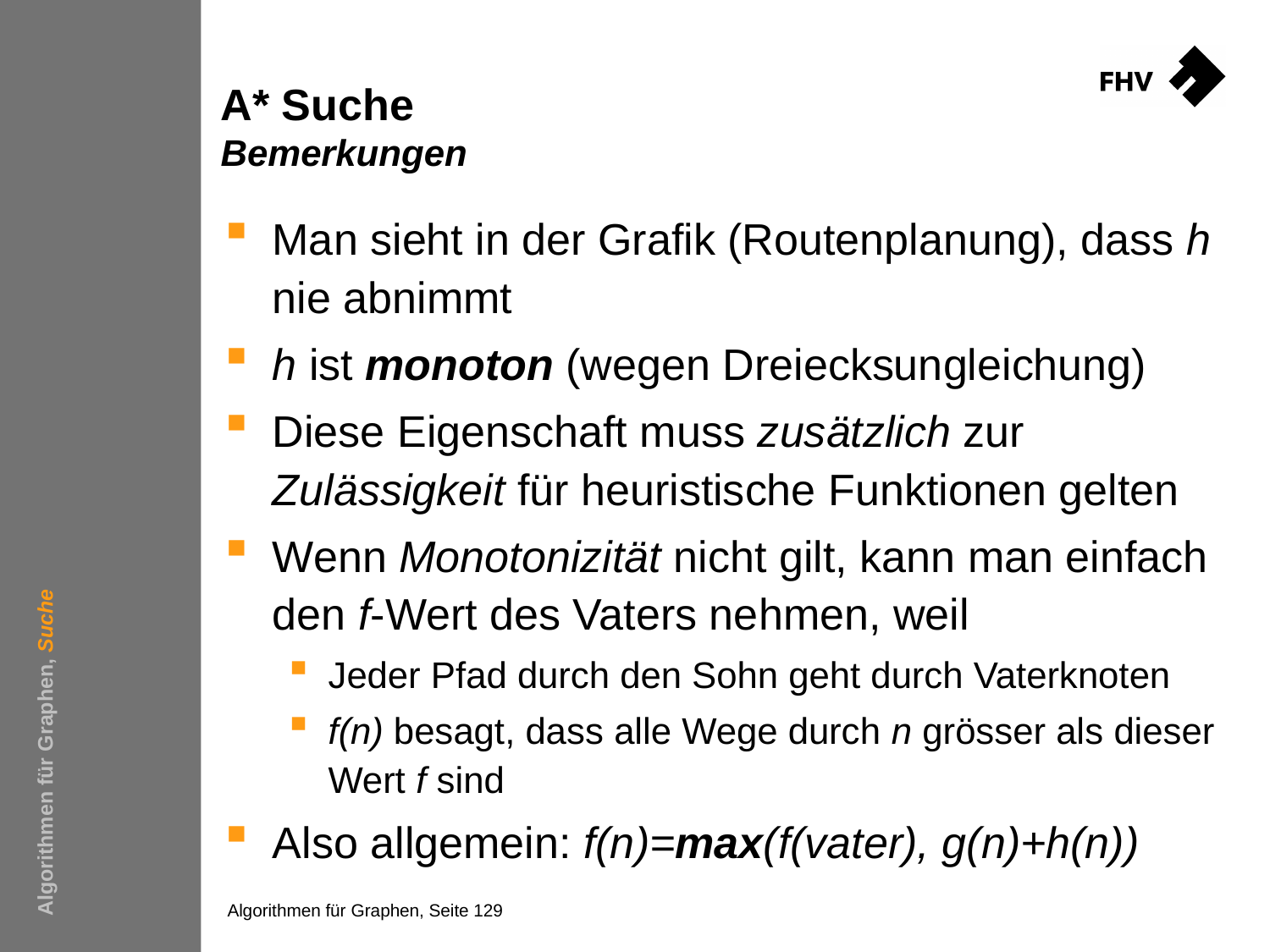

# A* Suche Bemerkungen
Man sieht in der Grafik (Routenplanung), dass h nie abnimmt
h ist monoton (wegen Dreiecksungleichung)
Diese Eigenschaft muss zusätzlich zur Zulässigkeit für heuristische Funktionen gelten
Wenn Monotonizität nicht gilt, kann man einfach den f-Wert des Vaters nehmen, weil
Jeder Pfad durch den Sohn geht durch Vaterknoten
f(n) besagt, dass alle Wege durch n grösser als dieser Wert f sind
Also allgemein: f(n)=max(f(vater), g(n)+h(n))
Algorithmen für Graphen, Suche
Algorithmen für Graphen, Seite 129